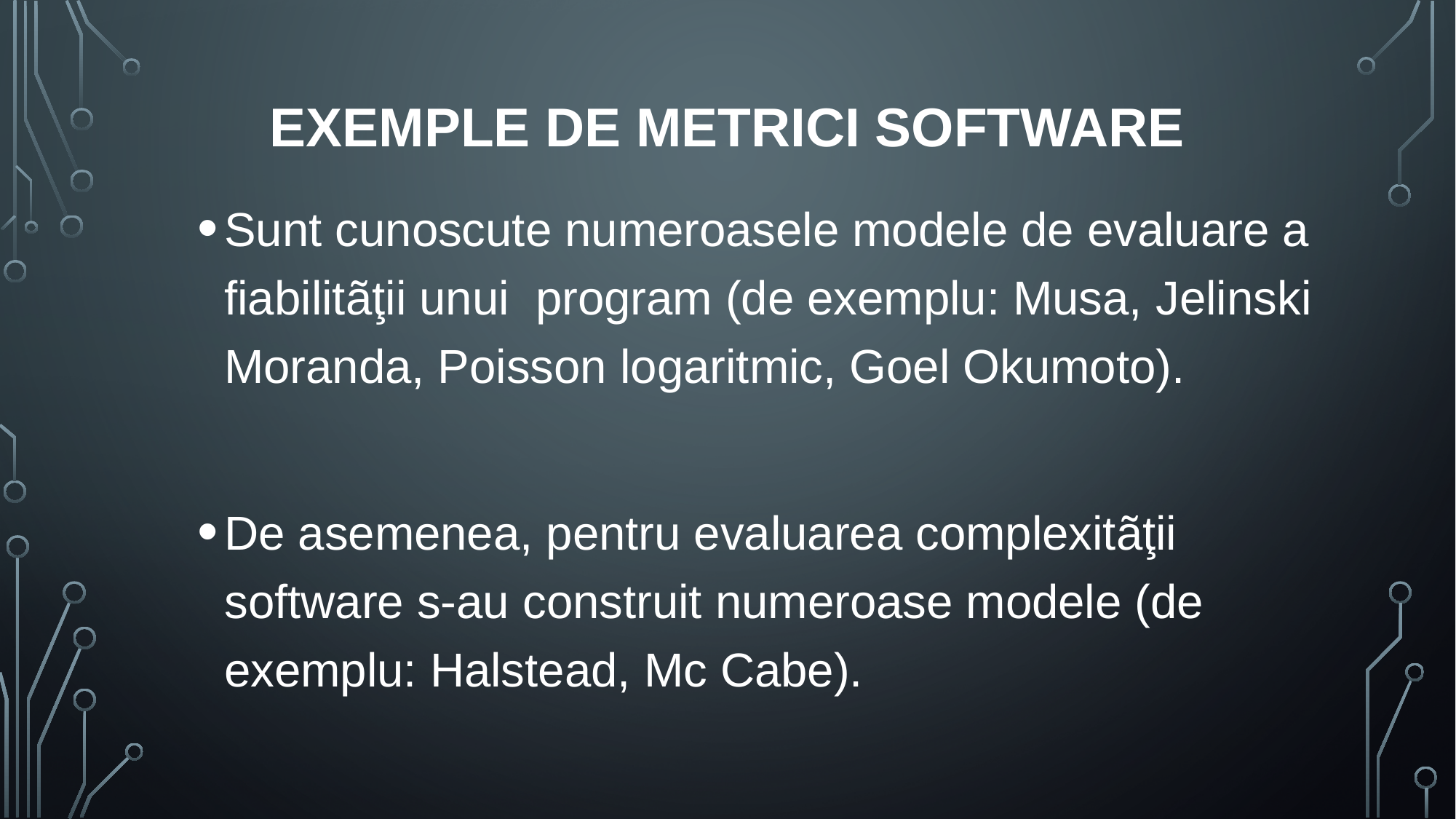

# Exemple de metrici software
Sunt cunoscute numeroasele modele de evaluare a fiabilitãţii unui  program (de exemplu: Musa, Jelinski Moranda, Poisson logaritmic, Goel Okumoto).

De asemenea, pentru evaluarea complexitãţii software s-au construit numeroase modele (de exemplu: Halstead, Mc Cabe).